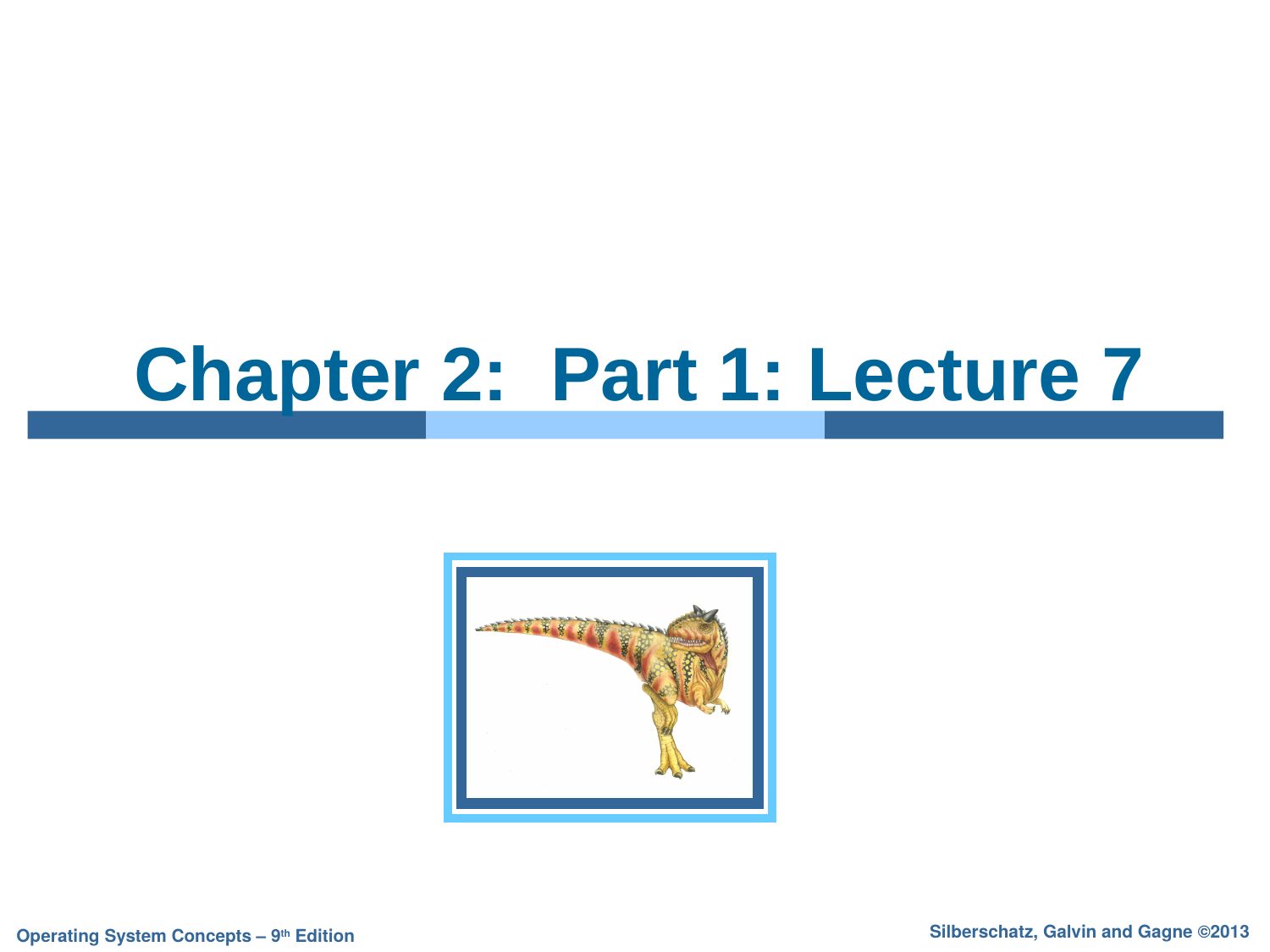

# Chapter 2:  Part 1: Lecture 7